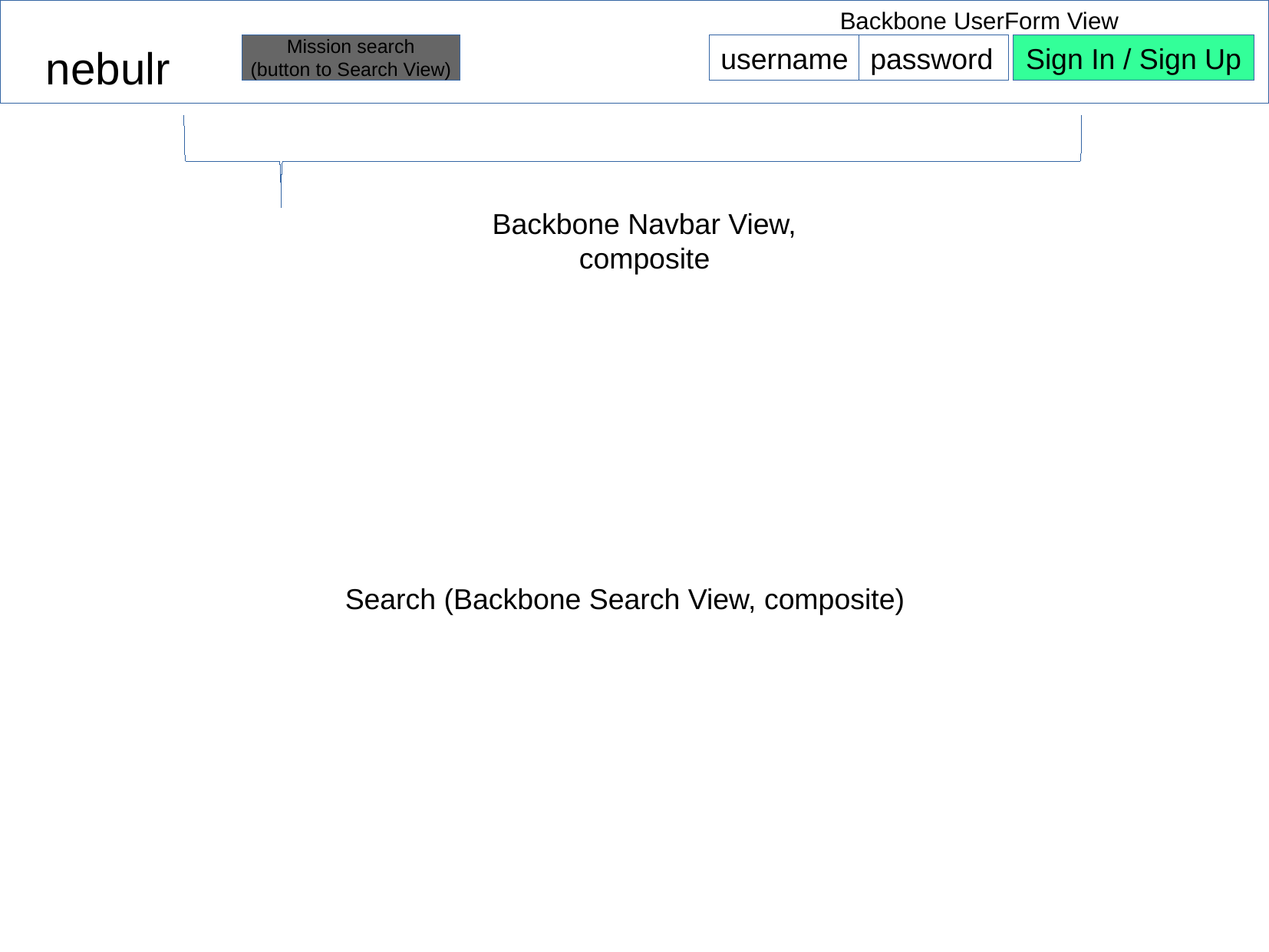

Backbone UserForm View

nebulr
Mission search
(button to Search View)
username
password
Sign In / Sign Up
Backbone Navbar View, composite
Search (Backbone Search View, composite)